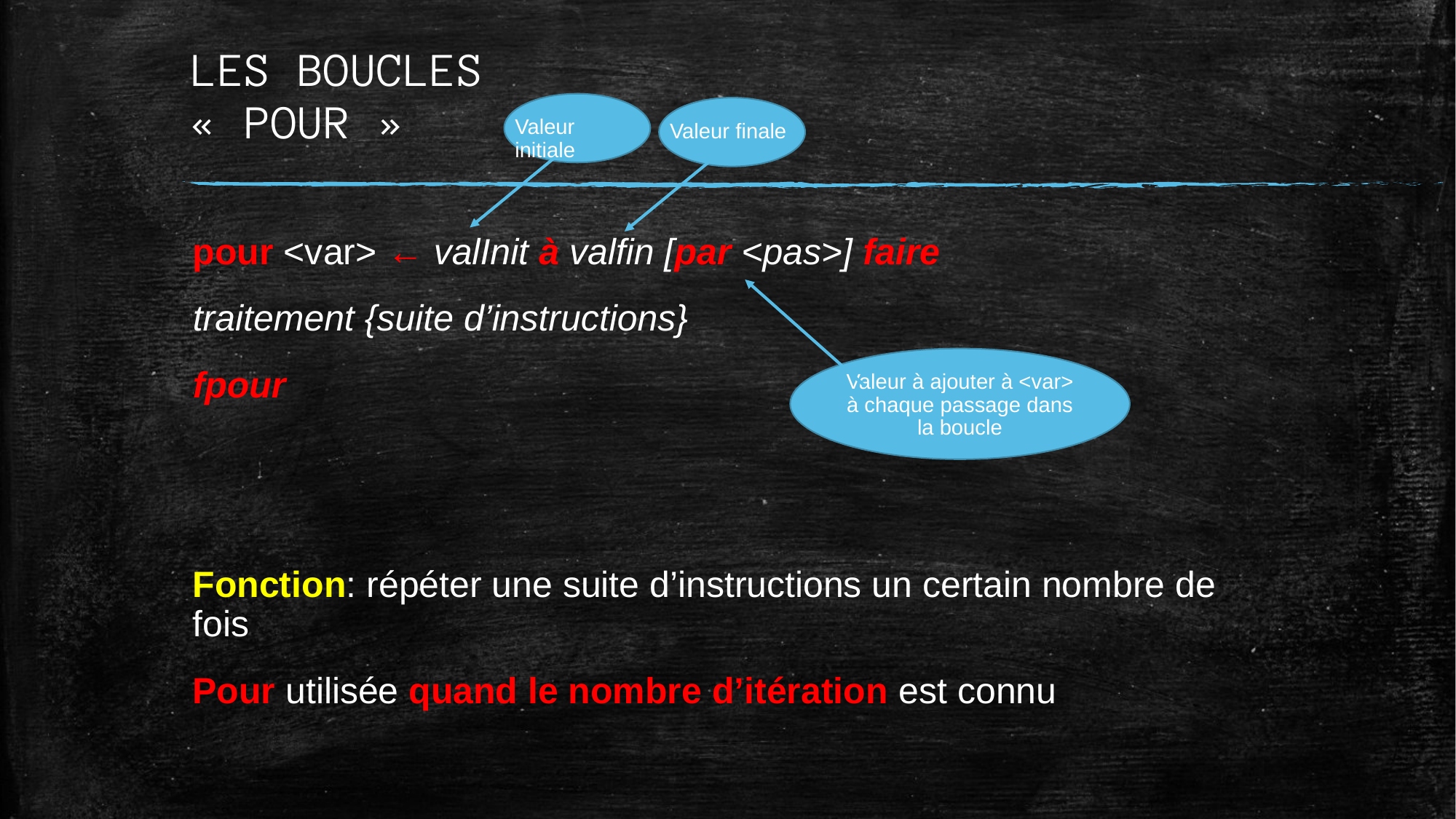

# LES BOUCLES « POUR »

Valeur initiale

Valeur finale
pour <var> ← valInit à valfin [par <pas>] faire
traitement {suite d’instructions}
fpour

Fonction: répéter une suite d’instructions un certain nombre de fois
Pour utilisée quand le nombre d’itération est connu

Valeur à ajouter à <var> à chaque passage dans la boucle